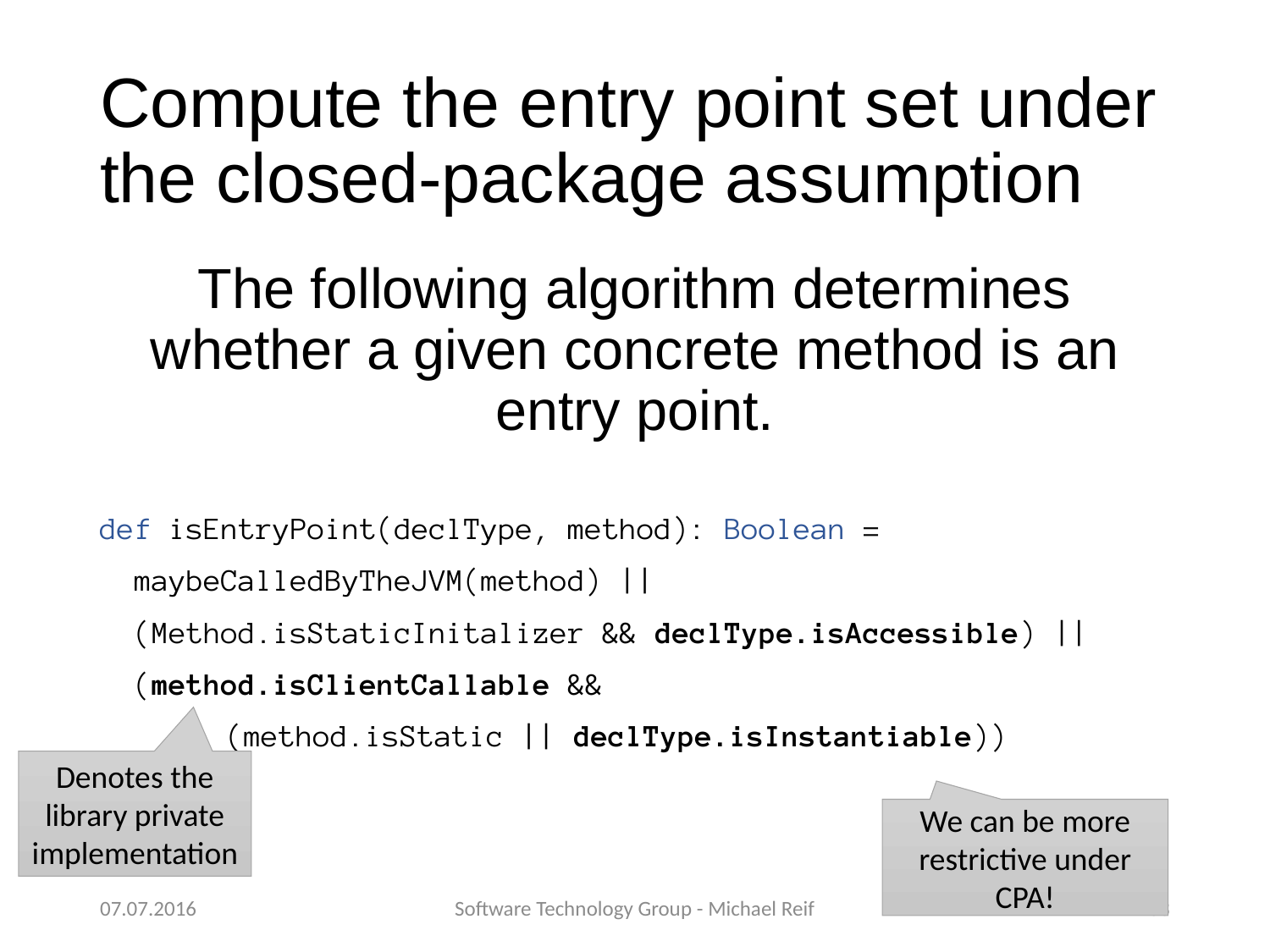

# Compute the entry point set under the closed-package assumption
The following algorithm determines whether a given concrete method is an entry point.

def isEntryPoint(declType, method): Boolean =
  maybeCalledByTheJVM(method) ||
  (Method.isStaticInitalizer && declType.isAccessible) ||
  (method.isClientCallable &&
	(method.isStatic || declType.isInstantiable))

Denotes the library private implementation
We can be more restrictive under CPA!
07.07.2016
Software Technology Group - Michael Reif
33